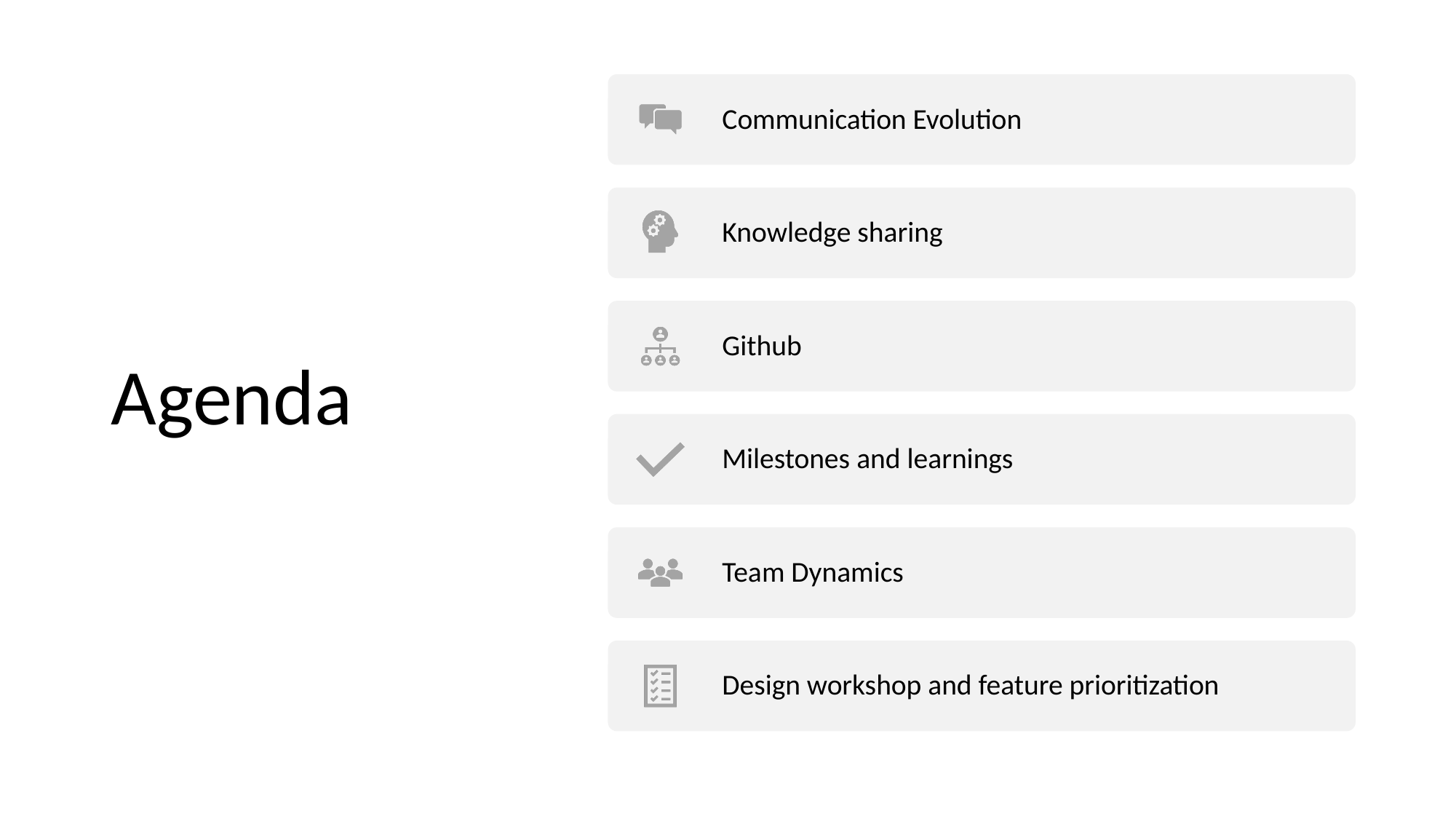

# Agenda
Communication Evolution
Knowledge sharing
Github
Milestones and learnings
Team Dynamics
Design workshop and feature prioritization